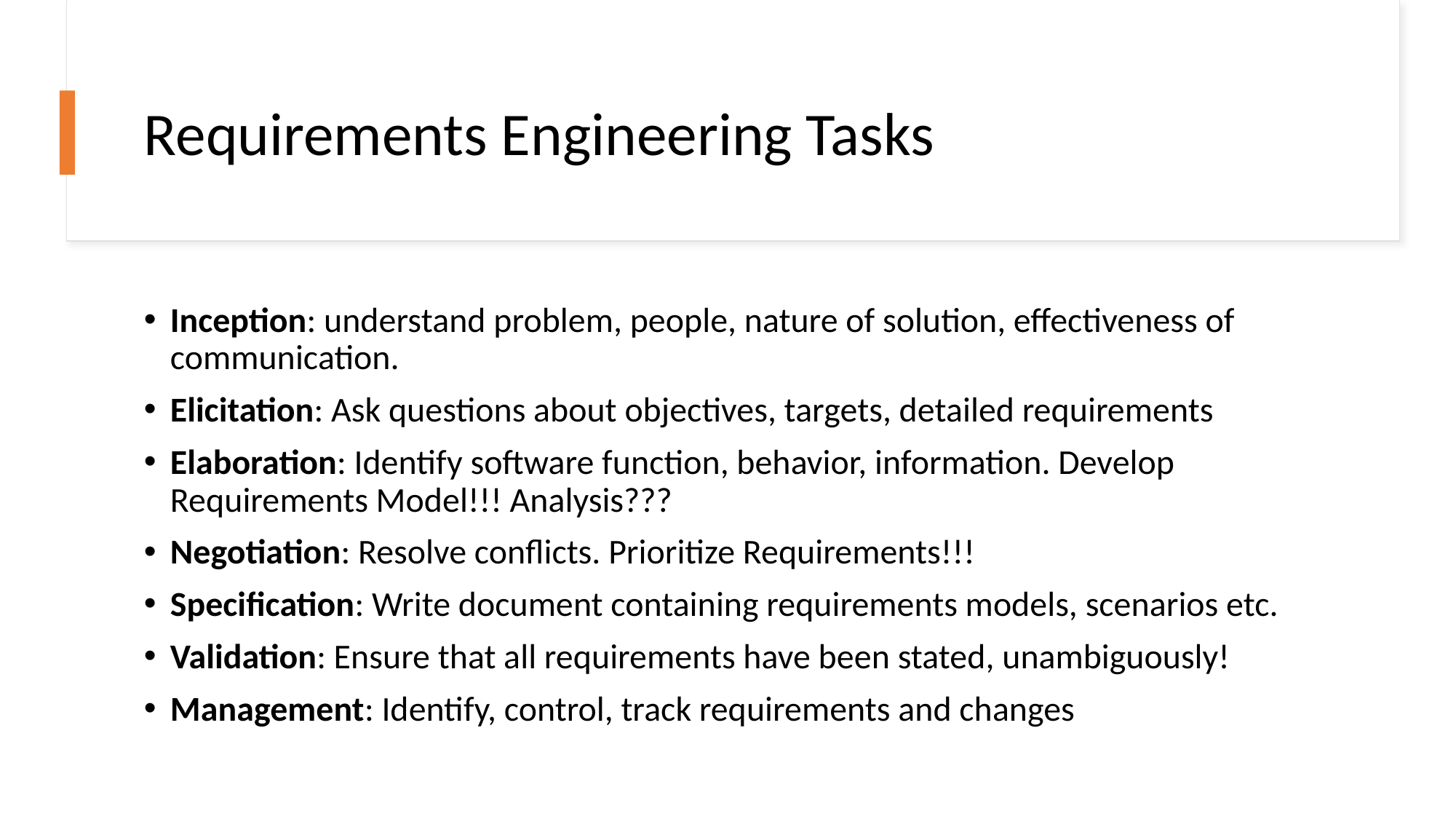

# Requirements Engineering Tasks

Inception: understand problem, people, nature of solution, effectiveness of communication.
Elicitation: Ask questions about objectives, targets, detailed requirements
Elaboration: Identify software function, behavior, information. Develop Requirements Model!!! Analysis???
Negotiation: Resolve conflicts. Prioritize Requirements!!!
Specification: Write document containing requirements models, scenarios etc.
Validation: Ensure that all requirements have been stated, unambiguously!
Management: Identify, control, track requirements and changes